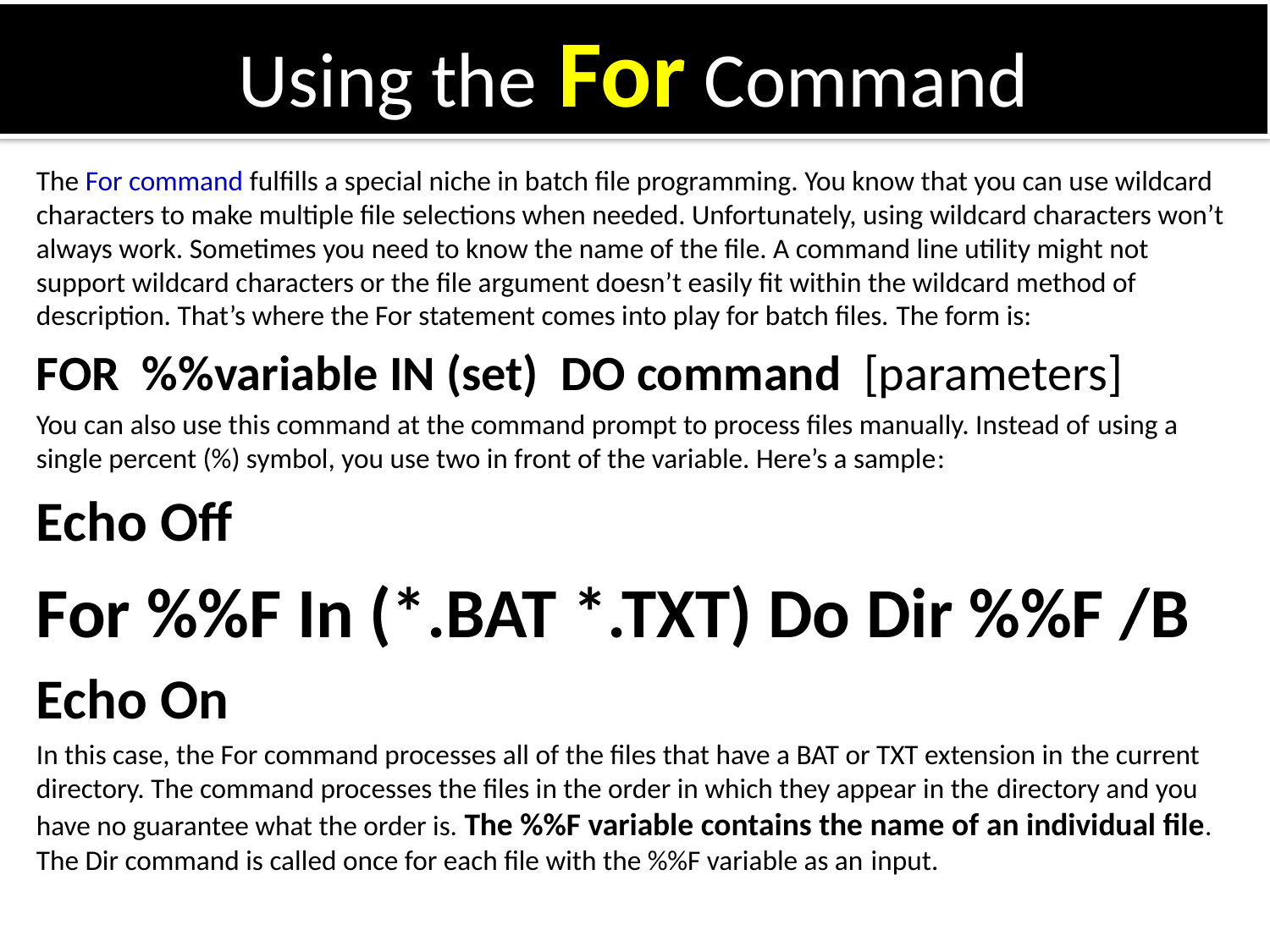

# Using the For Command
The For command fulfills a special niche in batch file programming. You know that you can use wildcard characters to make multiple file selections when needed. Unfortunately, using wildcard characters won’t always work. Sometimes you need to know the name of the file. A command line utility might not support wildcard characters or the file argument doesn’t easily fit within the wildcard method of description. That’s where the For statement comes into play for batch files. The form is:
FOR  %%variable IN (set)  DO command  [parameters]
You can also use this command at the command prompt to process files manually. Instead of using a single percent (%) symbol, you use two in front of the variable. Here’s a sample:
Echo Off
For %%F In (*.BAT *.TXT) Do Dir %%F /B
Echo On
In this case, the For command processes all of the files that have a BAT or TXT extension in the current directory. The command processes the files in the order in which they appear in the directory and you have no guarantee what the order is. The %%F variable contains the name of an individual file. The Dir command is called once for each file with the %%F variable as an input.